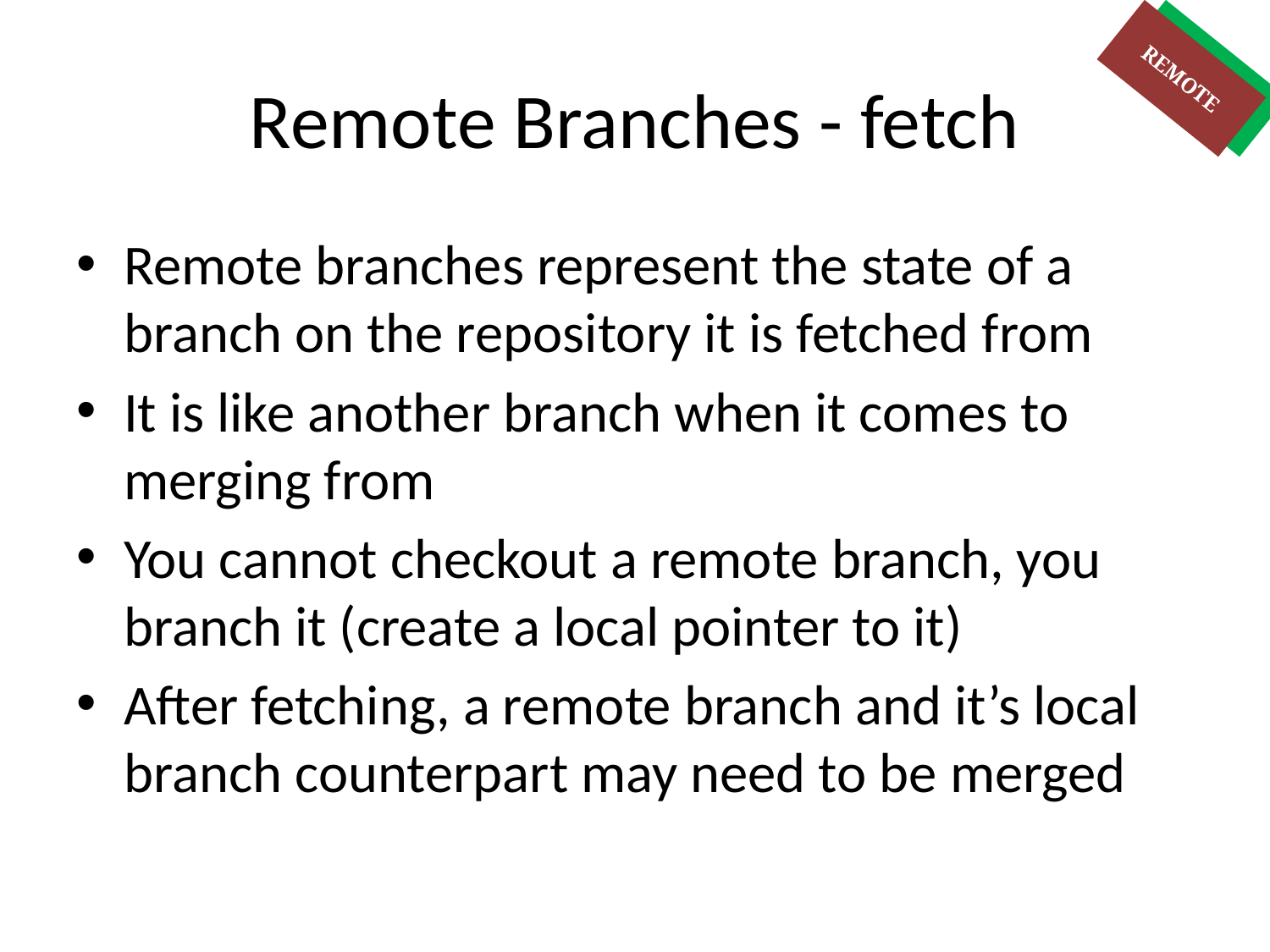

# Remote Branches - fetch
REMOTE
LOCAL
Remote branches represent the state of a branch on the repository it is fetched from
It is like another branch when it comes to merging from
You cannot checkout a remote branch, you branch it (create a local pointer to it)
After fetching, a remote branch and it’s local branch counterpart may need to be merged